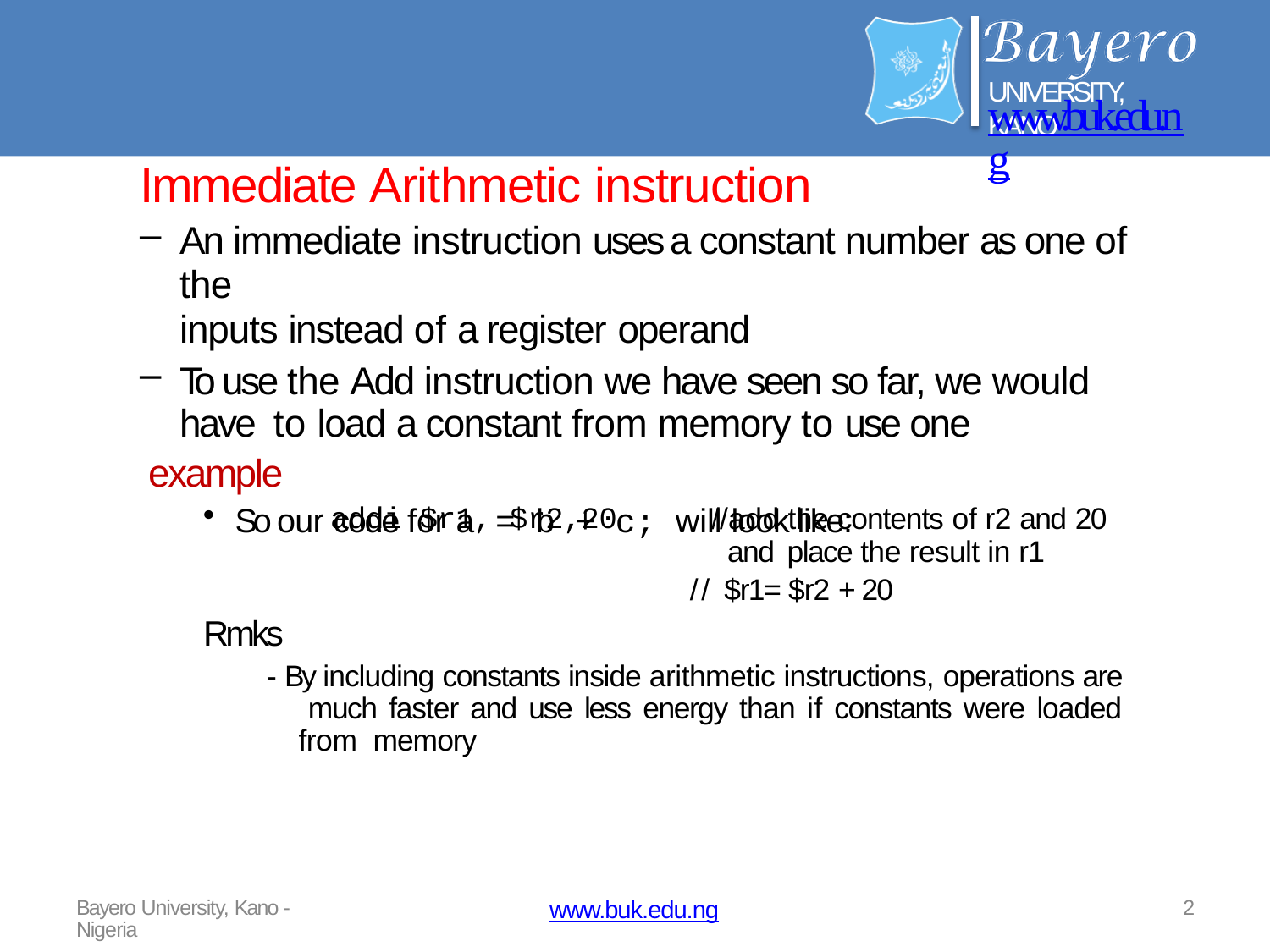

UNIVERSITY, KANO
# www.buk.edu.ng
Immediate Arithmetic instruction
An immediate instruction uses a constant number as one of the
inputs instead of a register operand
To use the Add instruction we have seen so far, we would have  to load a constant from memory to use one
example
So our code for a = b + c; will look like:
addi $r1, $r2,20
//add the contents of r2 and 20 and  place the result in r1
// $r1= $r2 + 20
Rmks
- By including constants inside arithmetic instructions, operations are  much faster and use less energy than if constants were loaded from  memory
Bayero University, Kano - Nigeria
2
www.buk.edu.ng